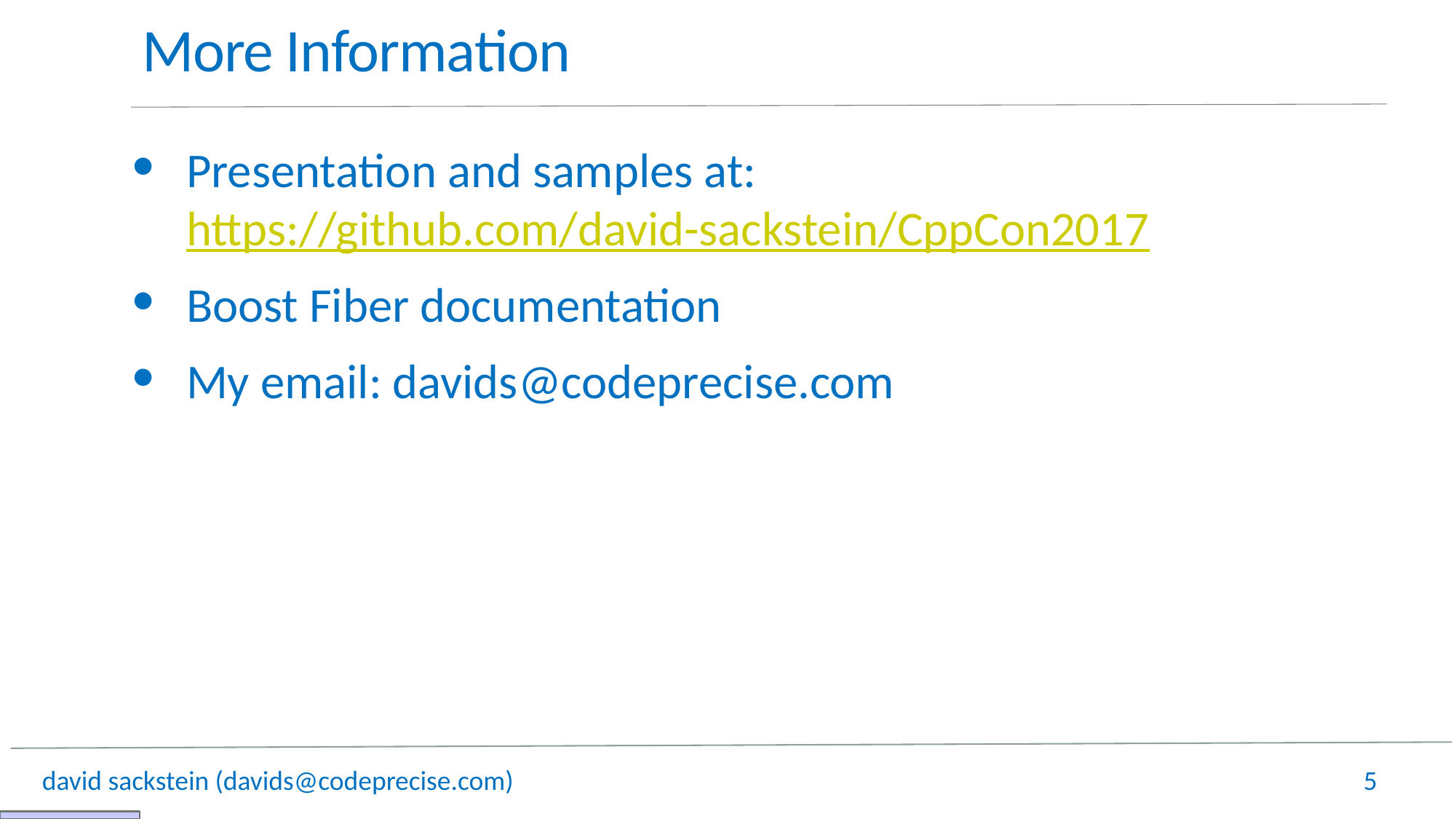

# More Information
Presentation and samples at:
https://github.com/david-sackstein/CppCon2017
Boost Fiber documentation
My email: davids@codeprecise.com